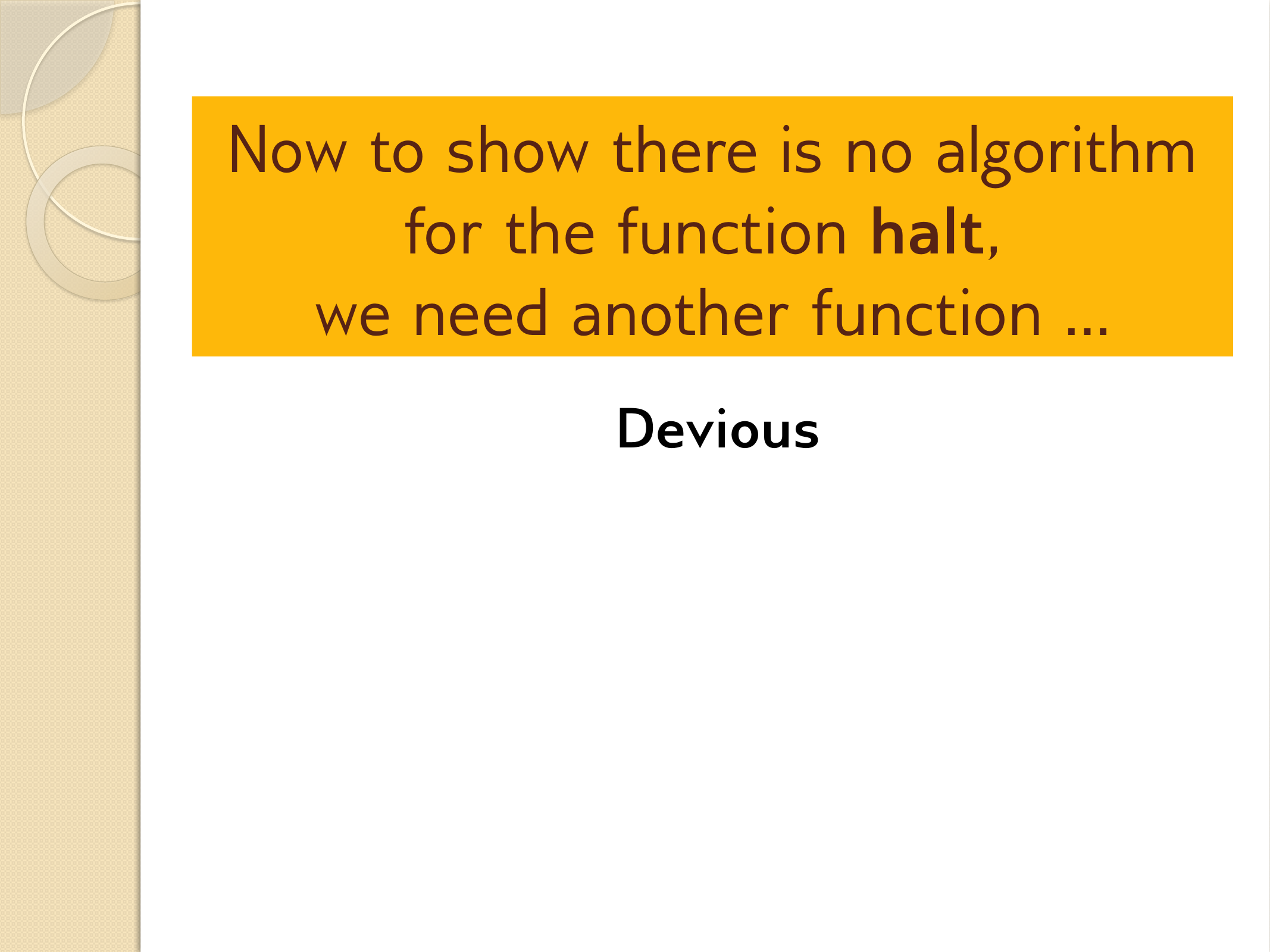

# Now to show there is no algorithm for the function halt, we need another function …
Devious